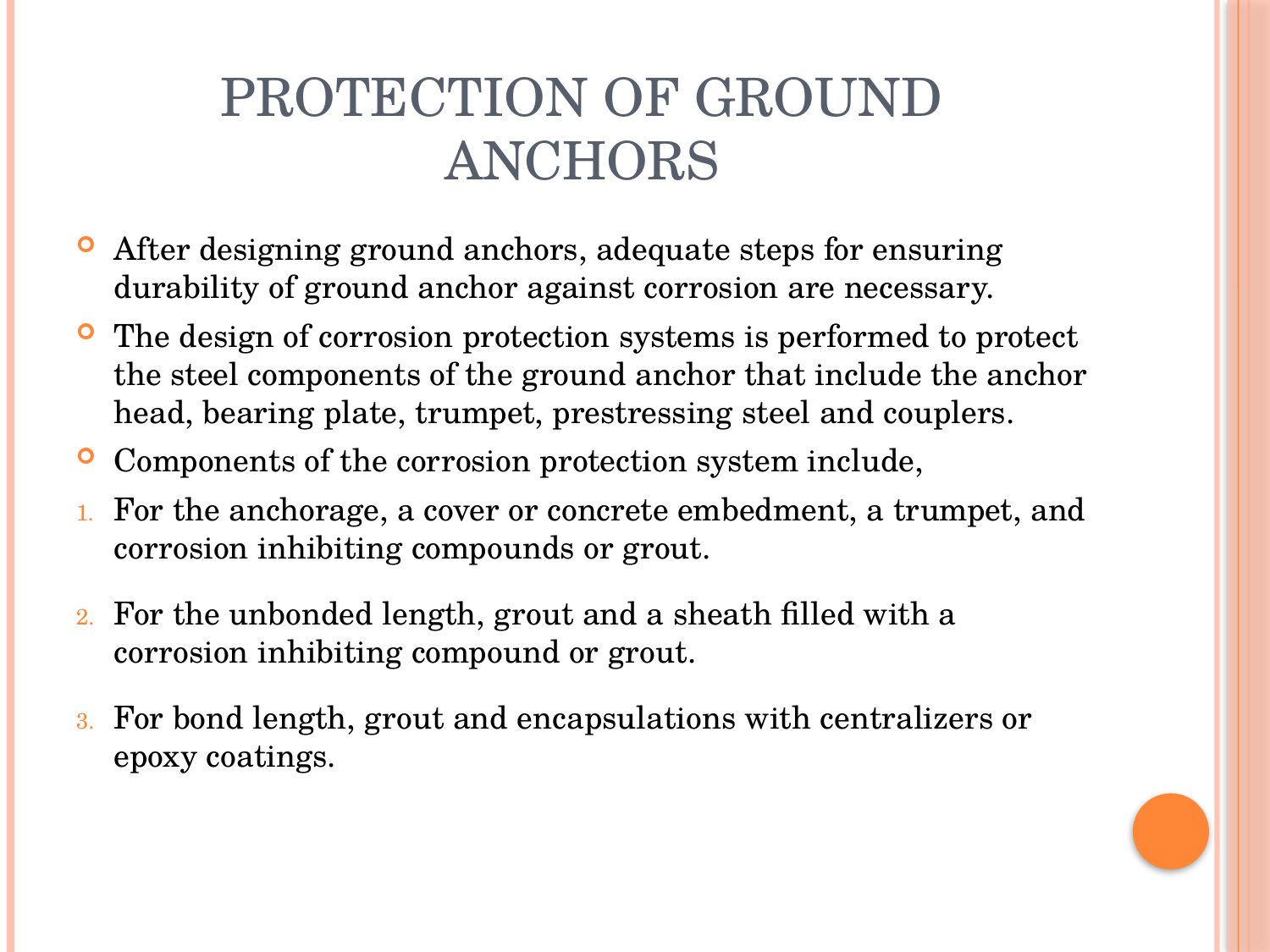

# PROTECTION OF GROUND ANCHORS
After designing ground anchors, adequate steps for ensuring durability of ground anchor against corrosion are necessary.
The design of corrosion protection systems is performed to protect the steel components of the ground anchor that include the anchor head, bearing plate, trumpet, prestressing steel and couplers.
Components of the corrosion protection system include,
For the anchorage, a cover or concrete embedment, a trumpet, and corrosion inhibiting compounds or grout.
For the unbonded length, grout and a sheath filled with a corrosion inhibiting compound or grout.
For bond length, grout and encapsulations with centralizers or epoxy coatings.